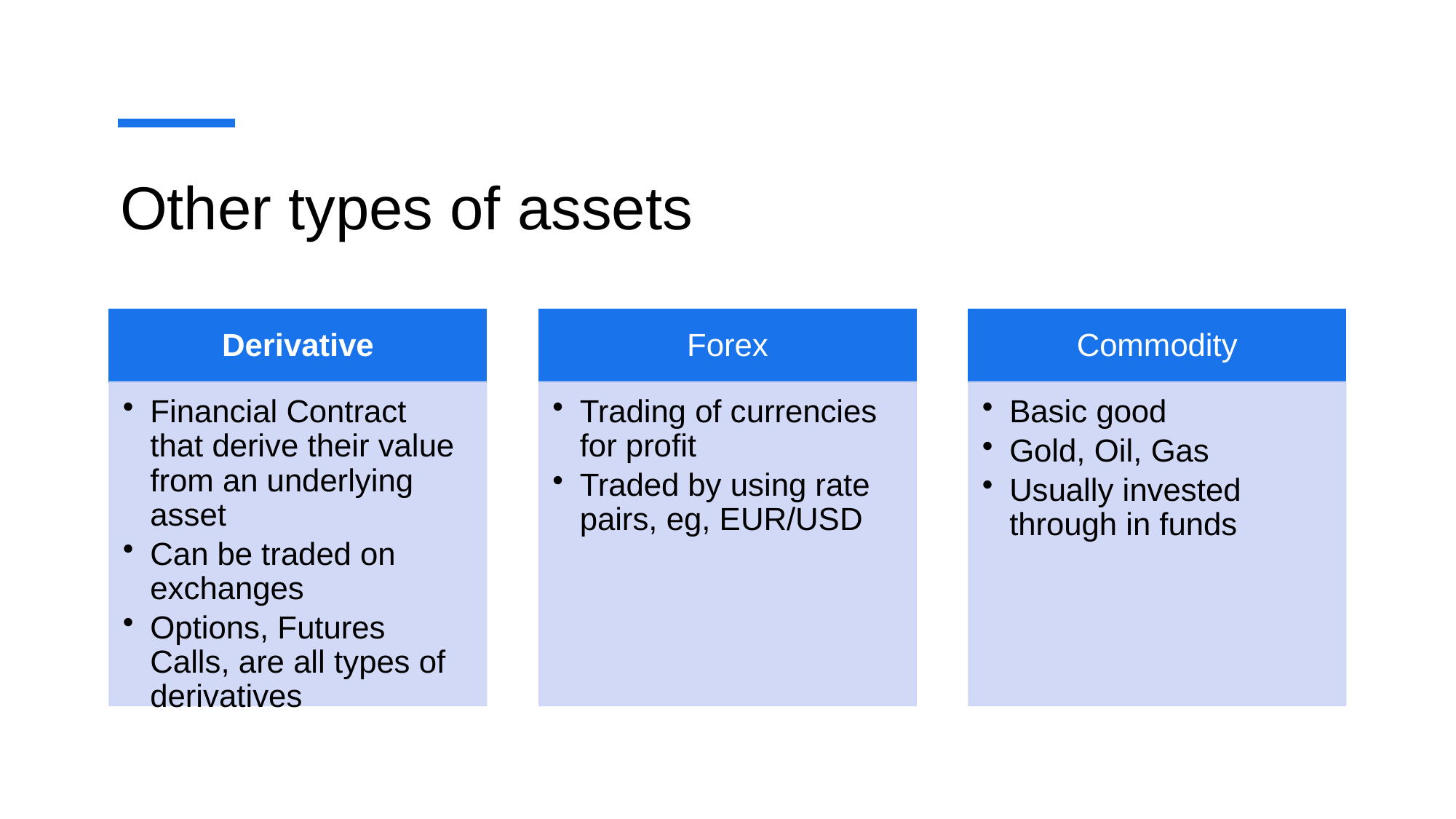

# Other types of assets
Derivative
Financial Contract that derive their value from an underlying asset
Can be traded on exchanges
Options, Futures Calls, are all types of derivatives
Forex
Trading of currencies for profit
Traded by using rate pairs, eg, EUR/USD

Commodity
Basic good
Gold, Oil, Gas
Usually invested through in funds